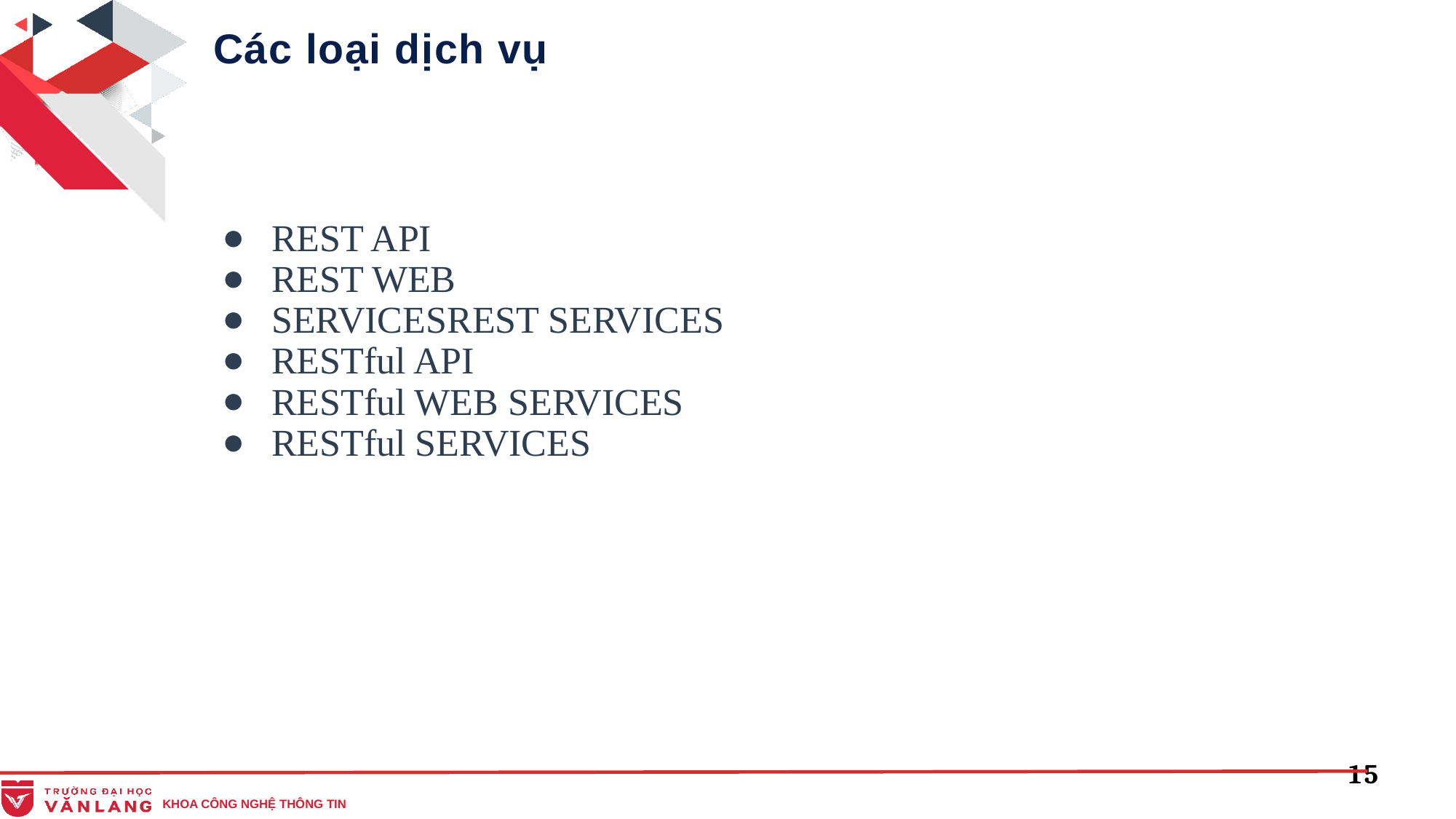

Các loại dịch vụ
REST API
REST WEB
SERVICESREST SERVICES
RESTful API
RESTful WEB SERVICES
RESTful SERVICES